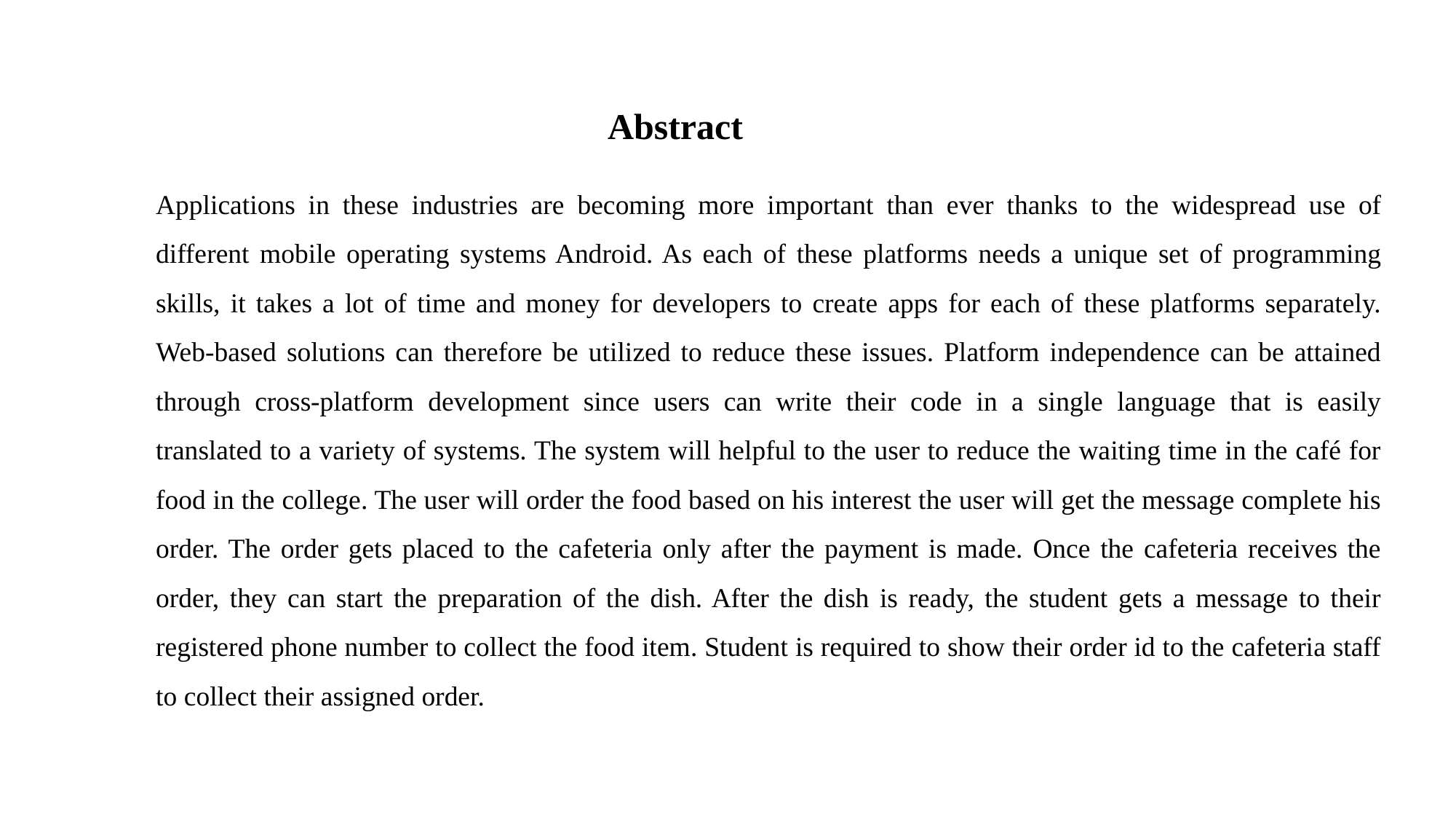

# Abstract

Applications in these industries are becoming more important than ever thanks to the widespread use of different mobile operating systems Android. As each of these platforms needs a unique set of programming skills, it takes a lot of time and money for developers to create apps for each of these platforms separately. Web-based solutions can therefore be utilized to reduce these issues. Platform independence can be attained through cross-platform development since users can write their code in a single language that is easily translated to a variety of systems. The system will helpful to the user to reduce the waiting time in the café for food in the college. The user will order the food based on his interest the user will get the message complete his order. The order gets placed to the cafeteria only after the payment is made. Once the cafeteria receives the order, they can start the preparation of the dish. After the dish is ready, the student gets a message to their registered phone number to collect the food item. Student is required to show their order id to the cafeteria staff to collect their assigned order.